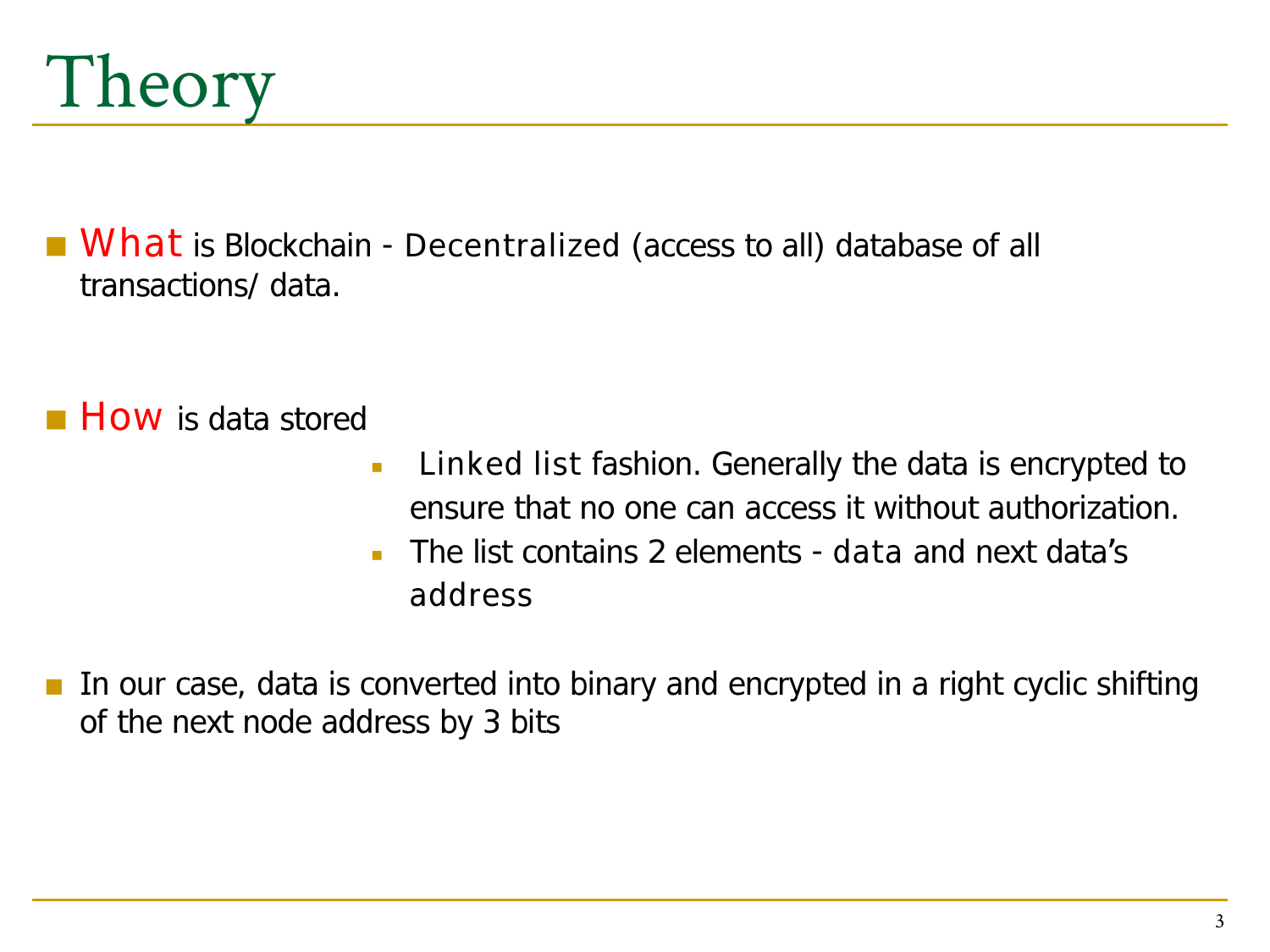

# Theory
What is Blockchain - Decentralized (access to all) database of all transactions/ data.

How is data stored
 Linked list fashion. Generally the data is encrypted to ensure that no one can access it without authorization.
The list contains 2 elements - data and next data’s address

In our case, data is converted into binary and encrypted in a right cyclic shifting of the next node address by 3 bits
3